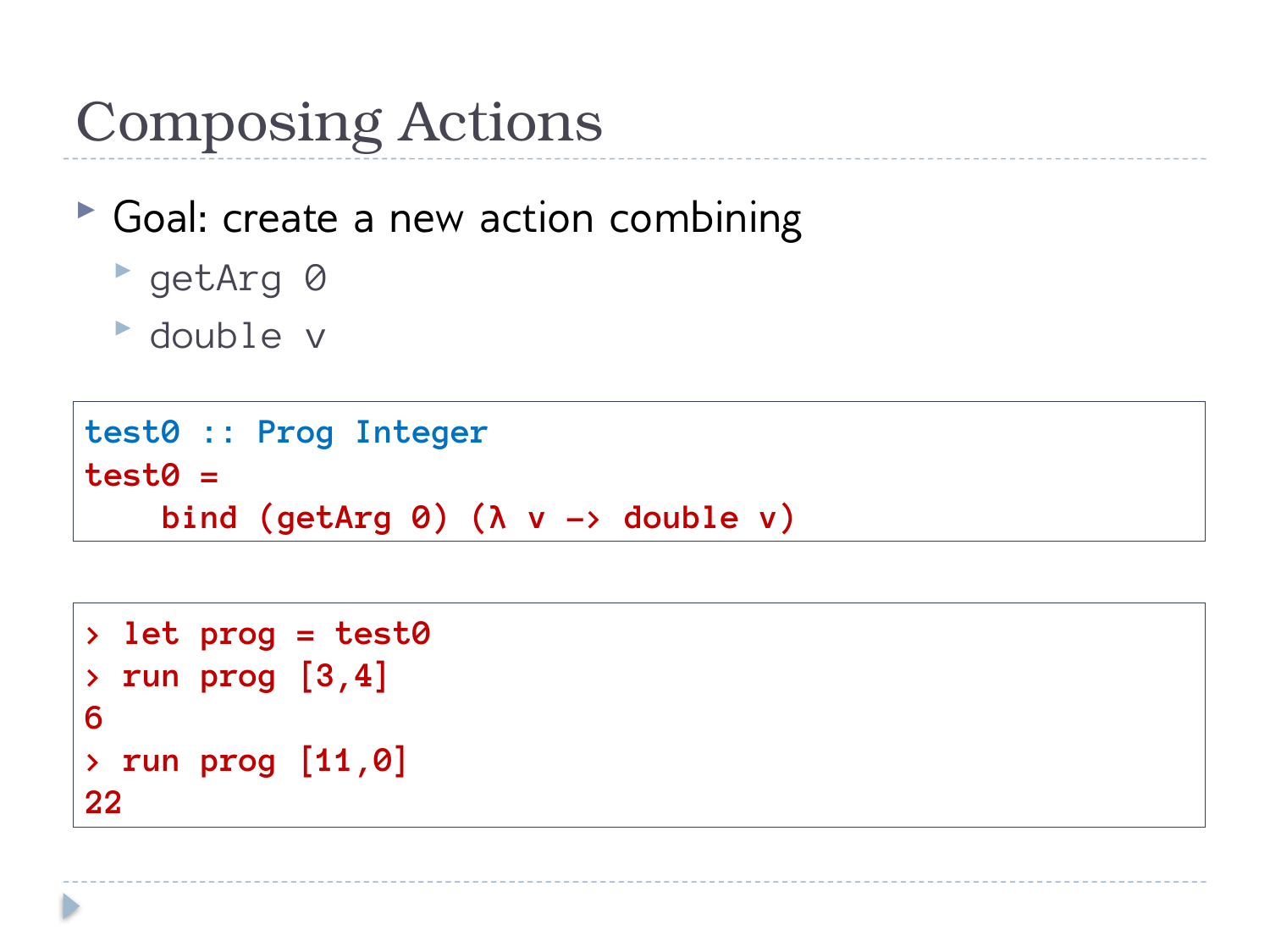

# Composing Actions
Goal: create a new action combining
getArg 0
double v
test0 :: Prog Integer
test0 =
    bind (getArg 0) (λ v -> double v)
> let prog = test0
> run prog [3,4]
6
> run prog [11,0]
22